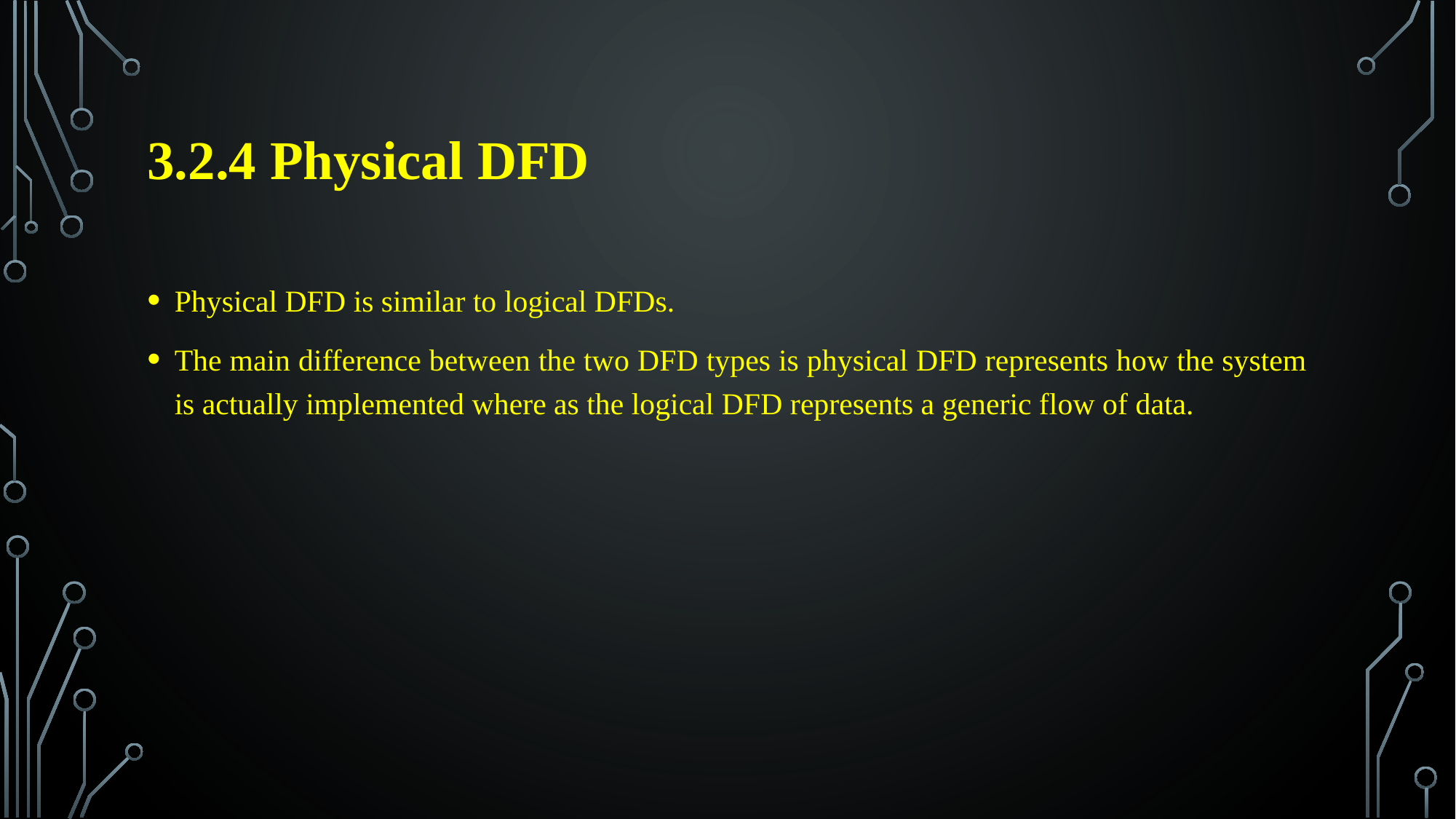

# 3.2.4 Physical DFD
Physical DFD is similar to logical DFDs.
The main difference between the two DFD types is physical DFD represents how the system is actually implemented where as the logical DFD represents a generic flow of data.